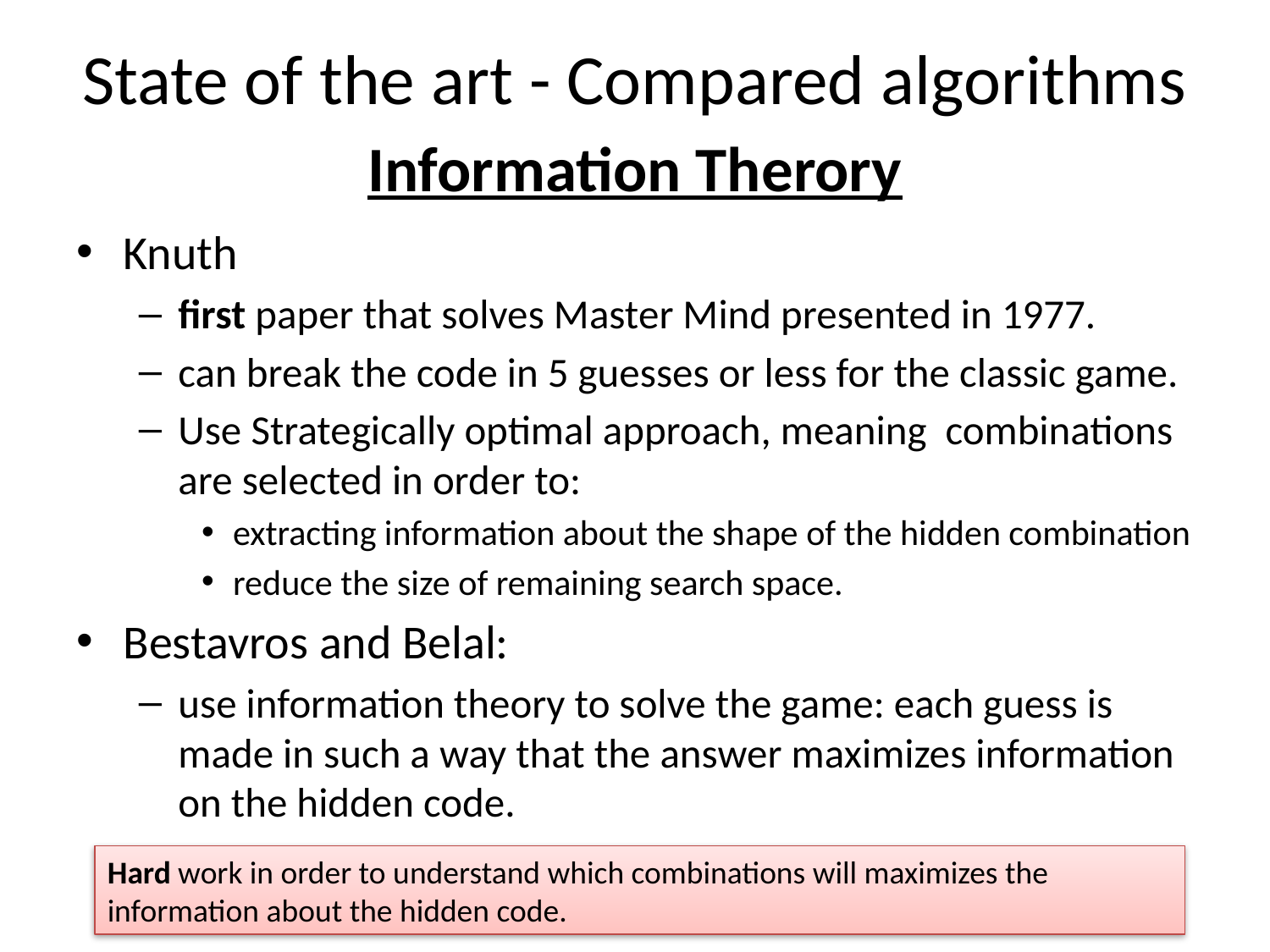

# State of the art - Compared algorithms
Information Therory
Knuth
first paper that solves Master Mind presented in 1977.
can break the code in 5 guesses or less for the classic game.
Use Strategically optimal approach, meaning  combinations are selected in order to:
extracting information about the shape of the hidden combination
reduce the size of remaining search space.
Bestavros and Belal:
use information theory to solve the game: each guess is made in such a way that the answer maximizes information on the hidden code.

Hard work in order to understand which combinations will maximizes the information about the hidden code.